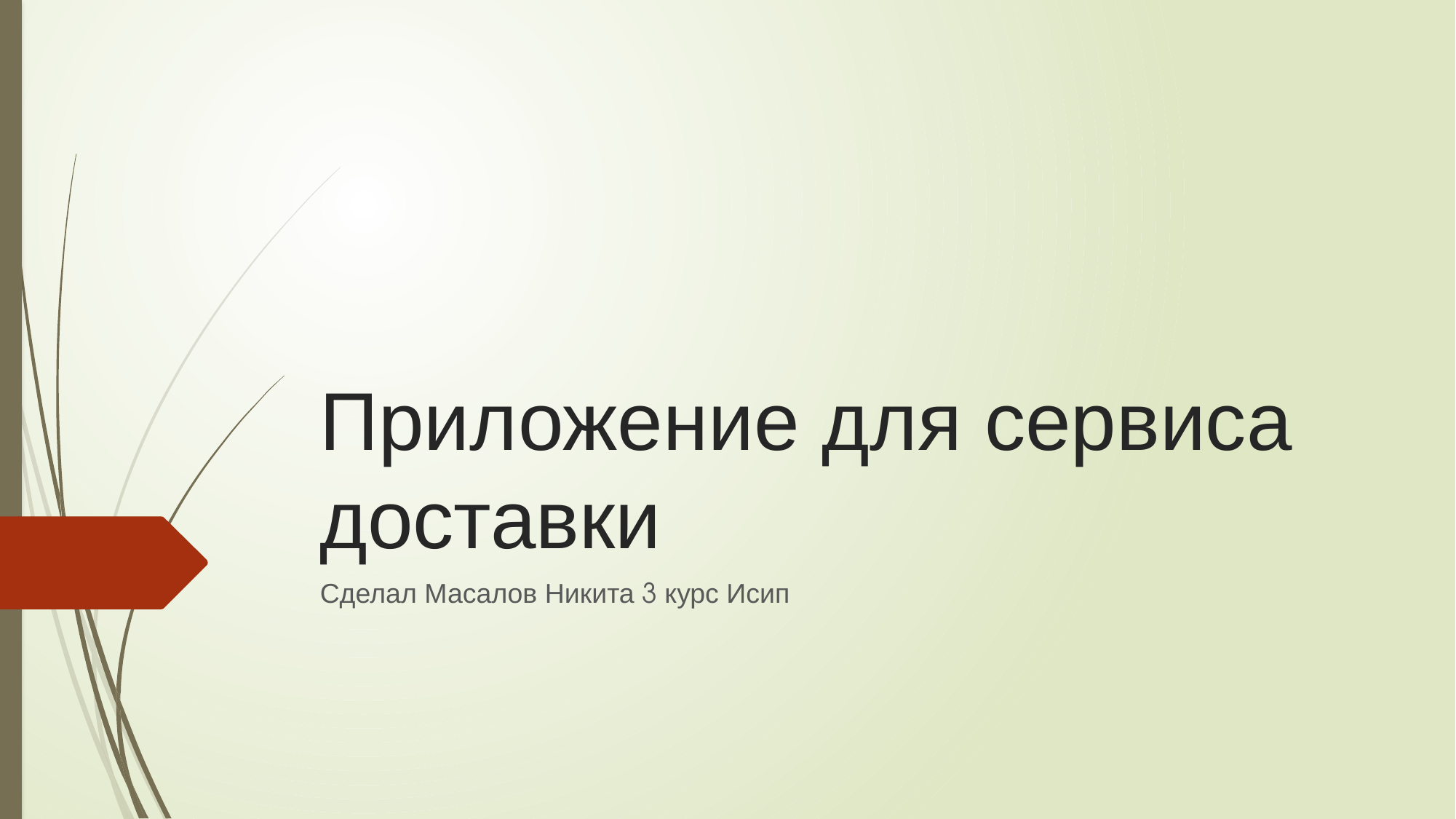

# Приложение для сервиса доставки
Сделал Масалов Никита 3 курс Исип